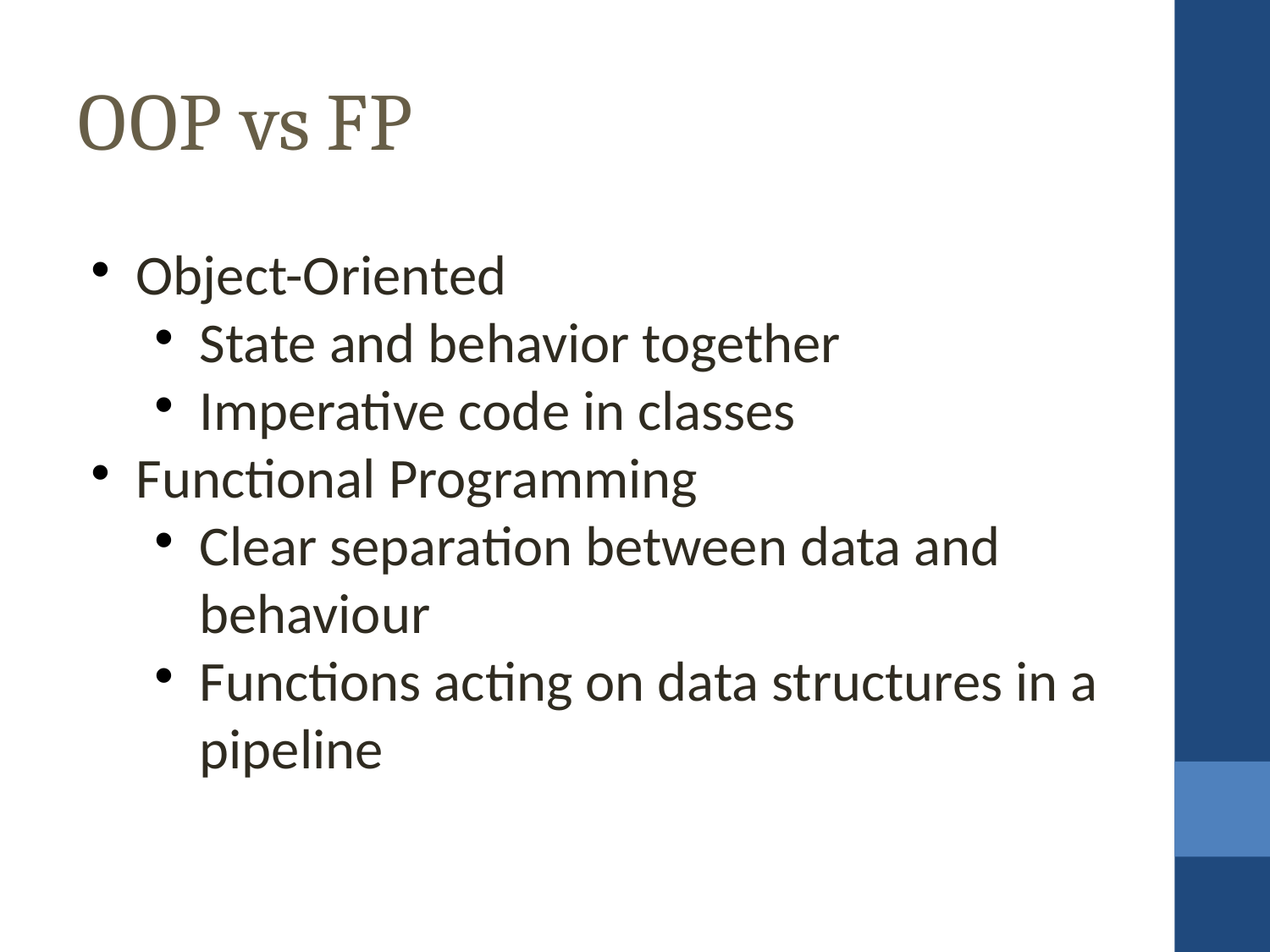

OOP vs FP
Object-Oriented
State and behavior together
Imperative code in classes
Functional Programming
Clear separation between data and behaviour
Functions acting on data structures in a pipeline